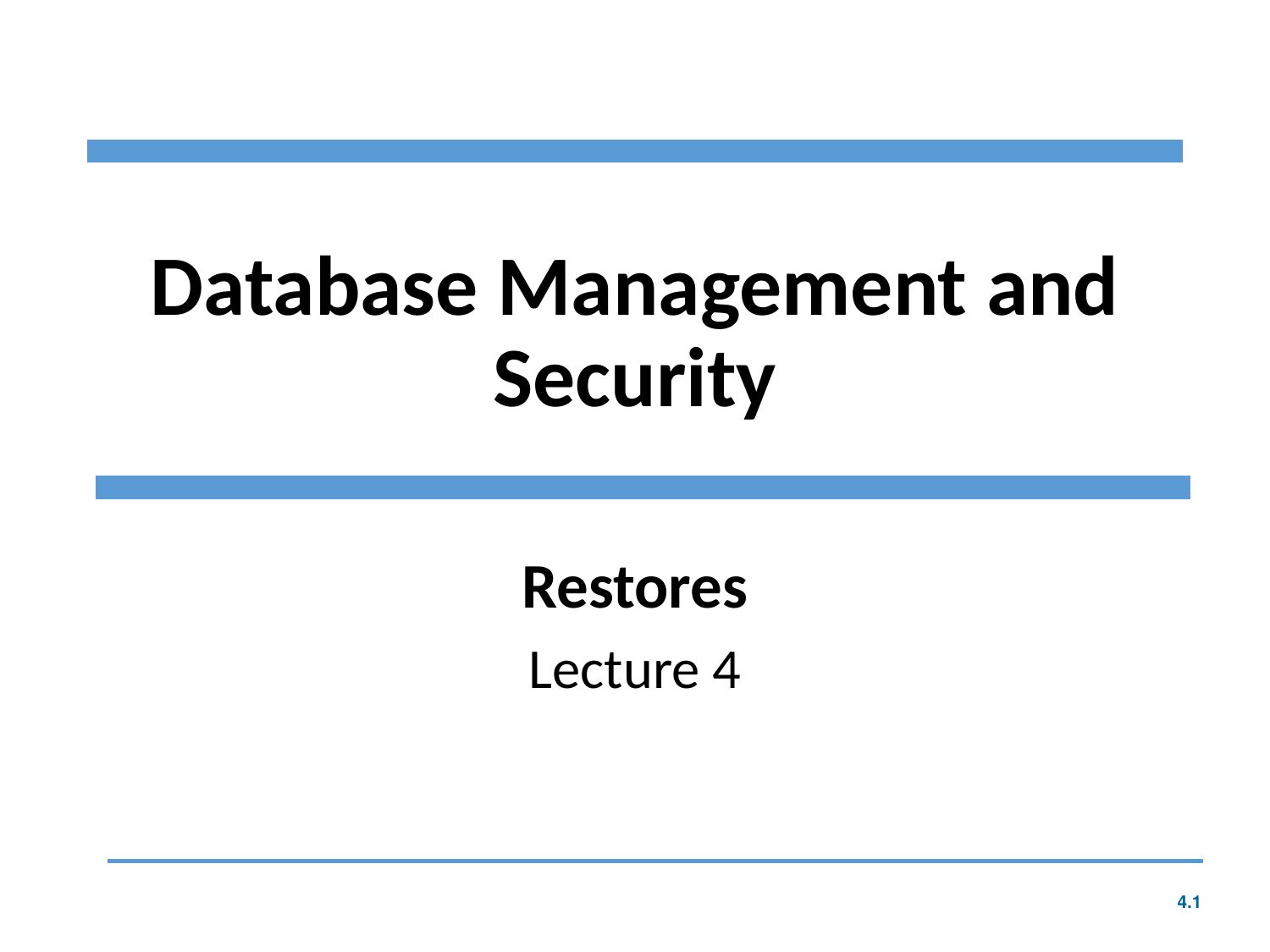

# Database Management and Security
Restores
Lecture 4